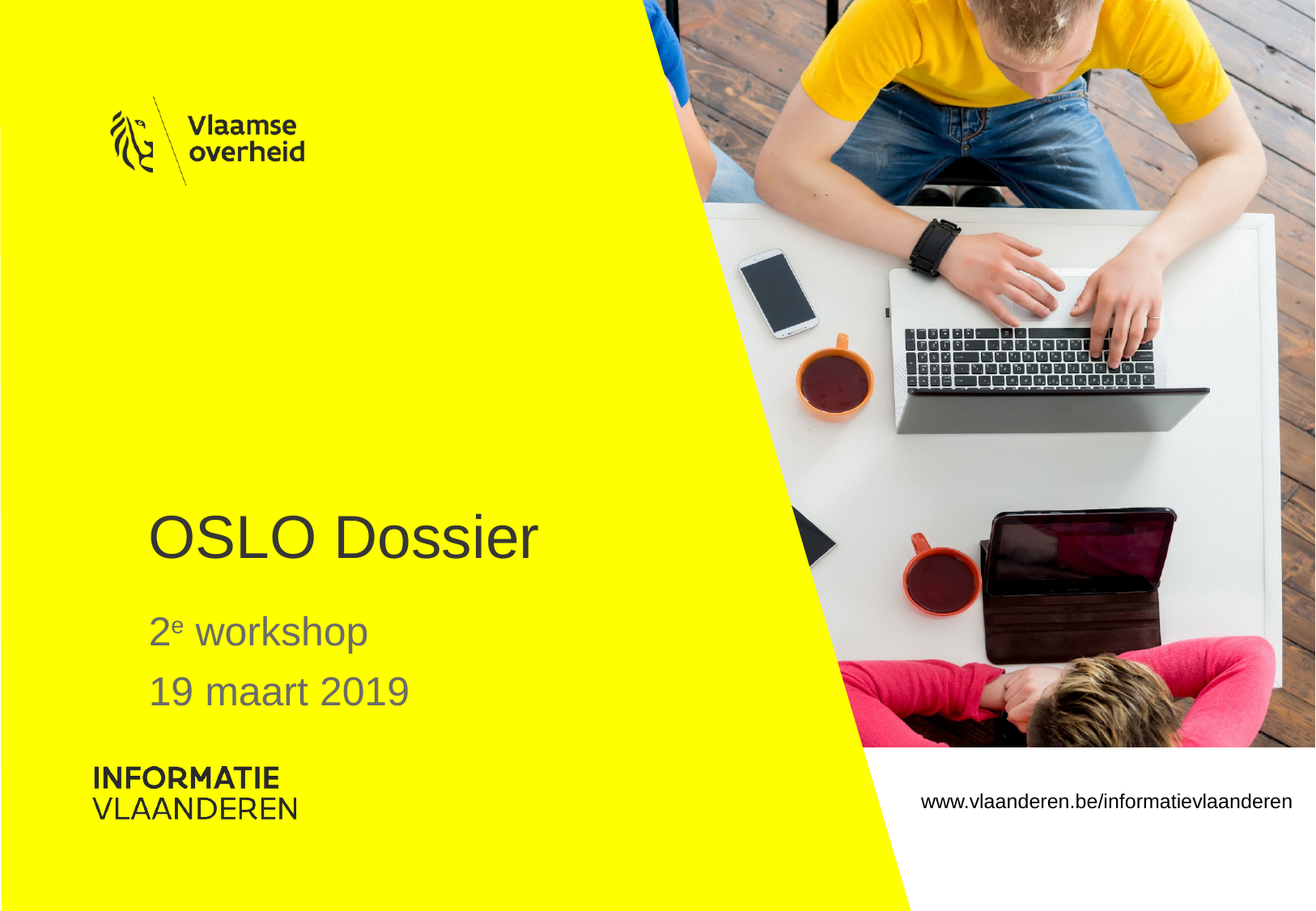

# OSLO Dossier
2e workshop
19 maart 2019